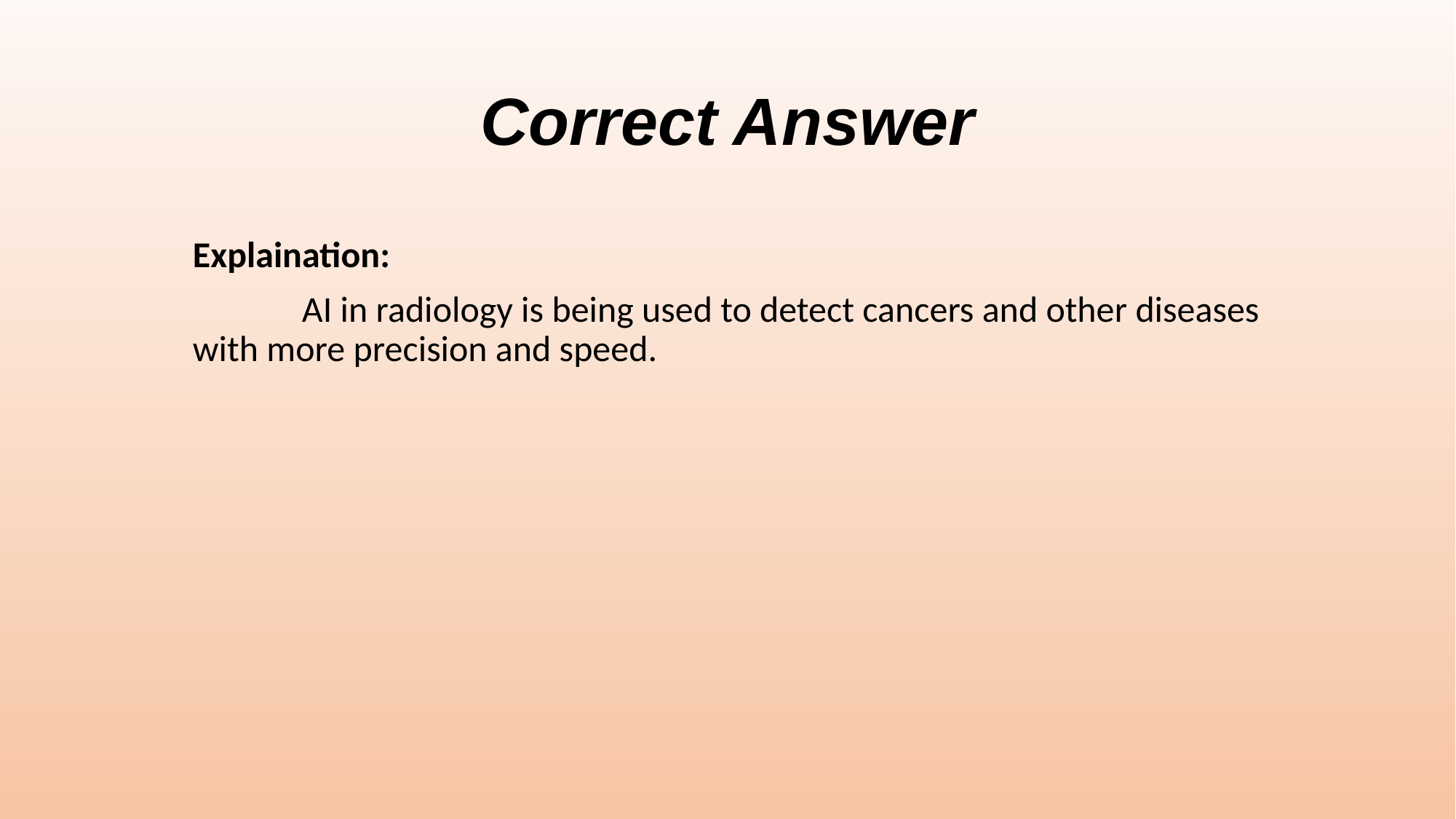

# Correct Answer
Explaination:
	AI in radiology is being used to detect cancers and other diseases with more precision and speed.